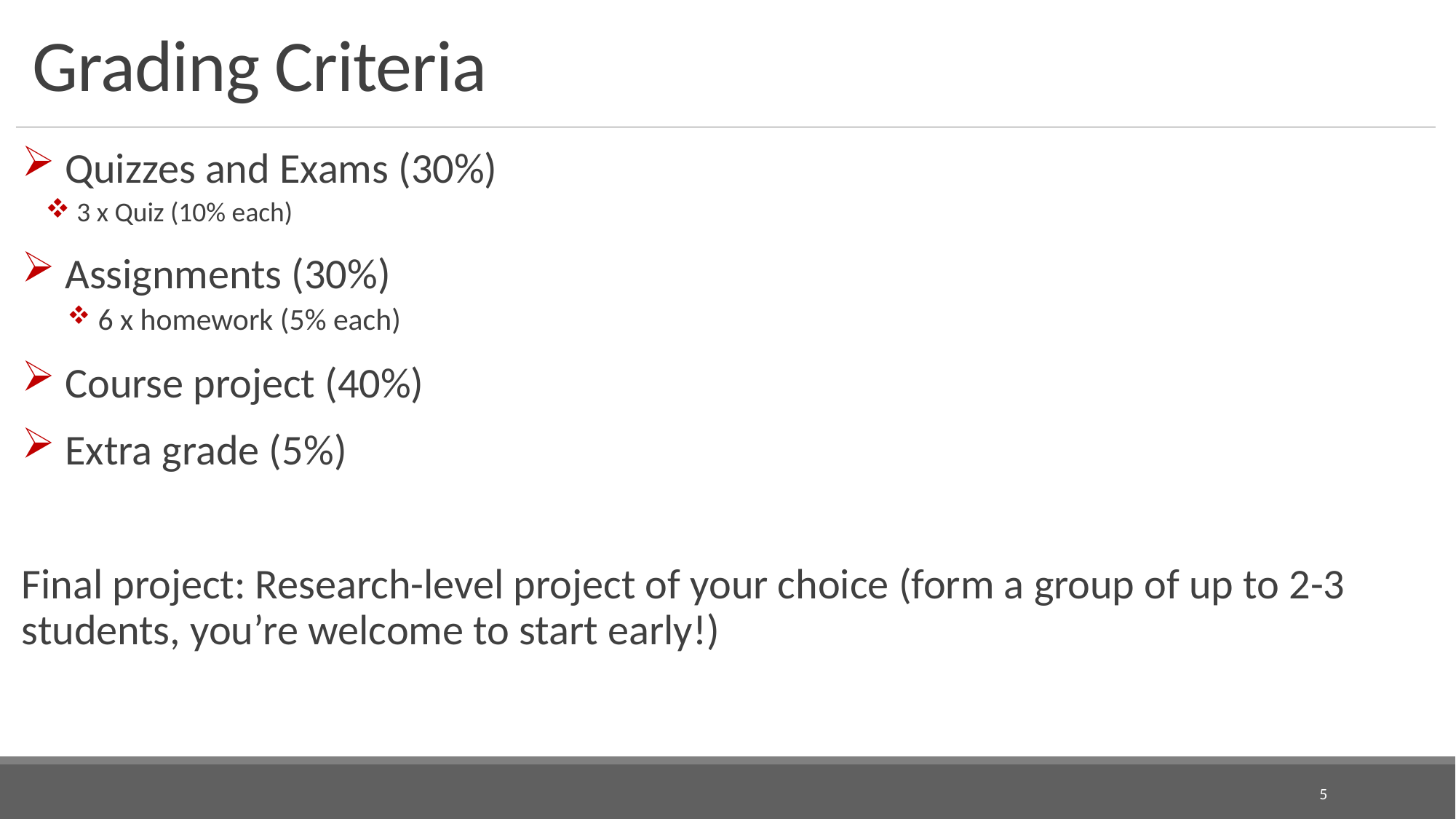

# Grading Criteria
 Quizzes and Exams (30%)
 3 x Quiz (10% each)
 Assignments (30%)
 6 x homework (5% each)
 Course project (40%)
 Extra grade (5%)

Final project: Research-level project of your choice (form a group of up to 2-3 students, you’re welcome to start early!)

5